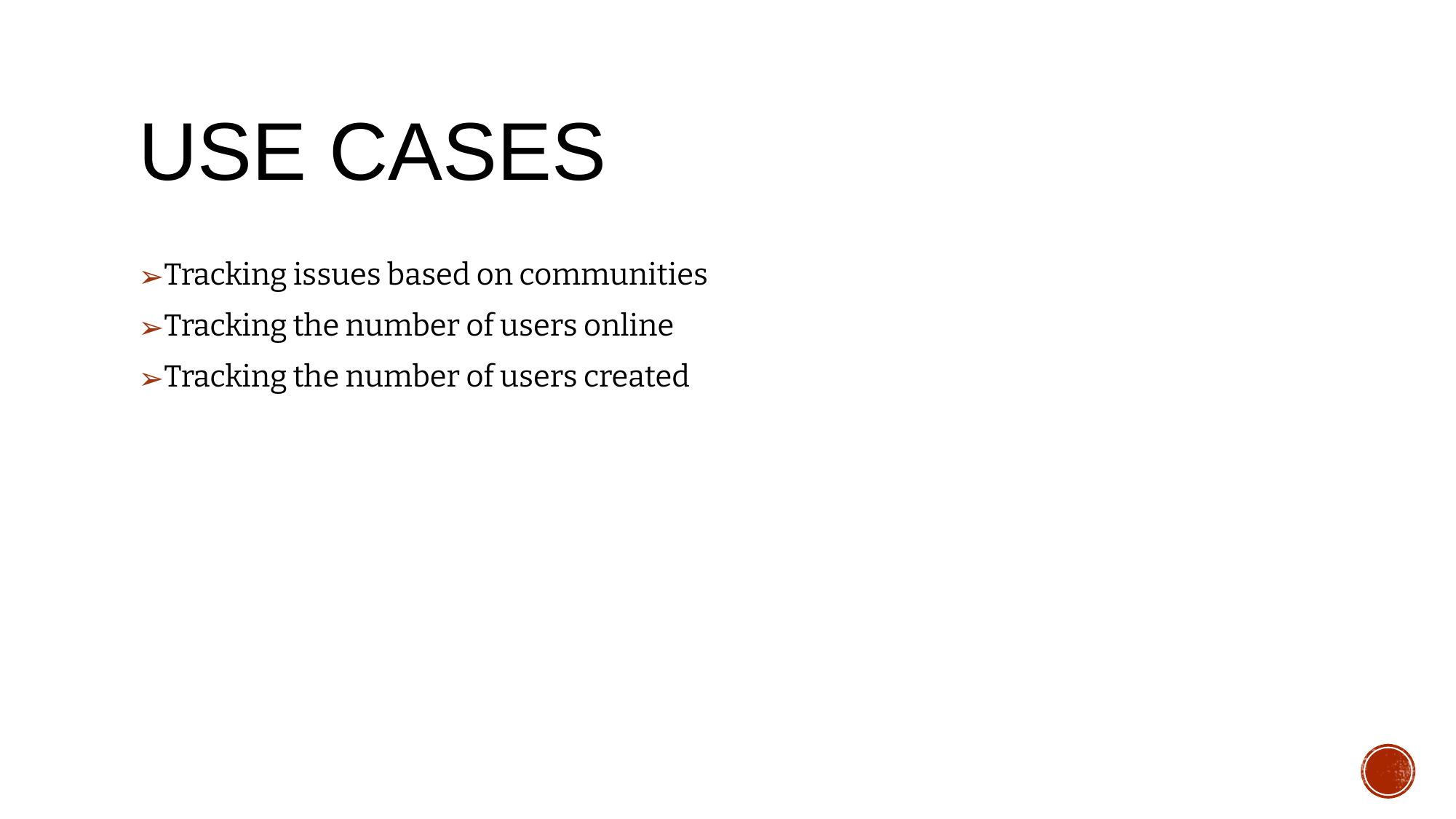

# USE CASES
Tracking issues based on communities
Tracking the number of users online
Tracking the number of users created